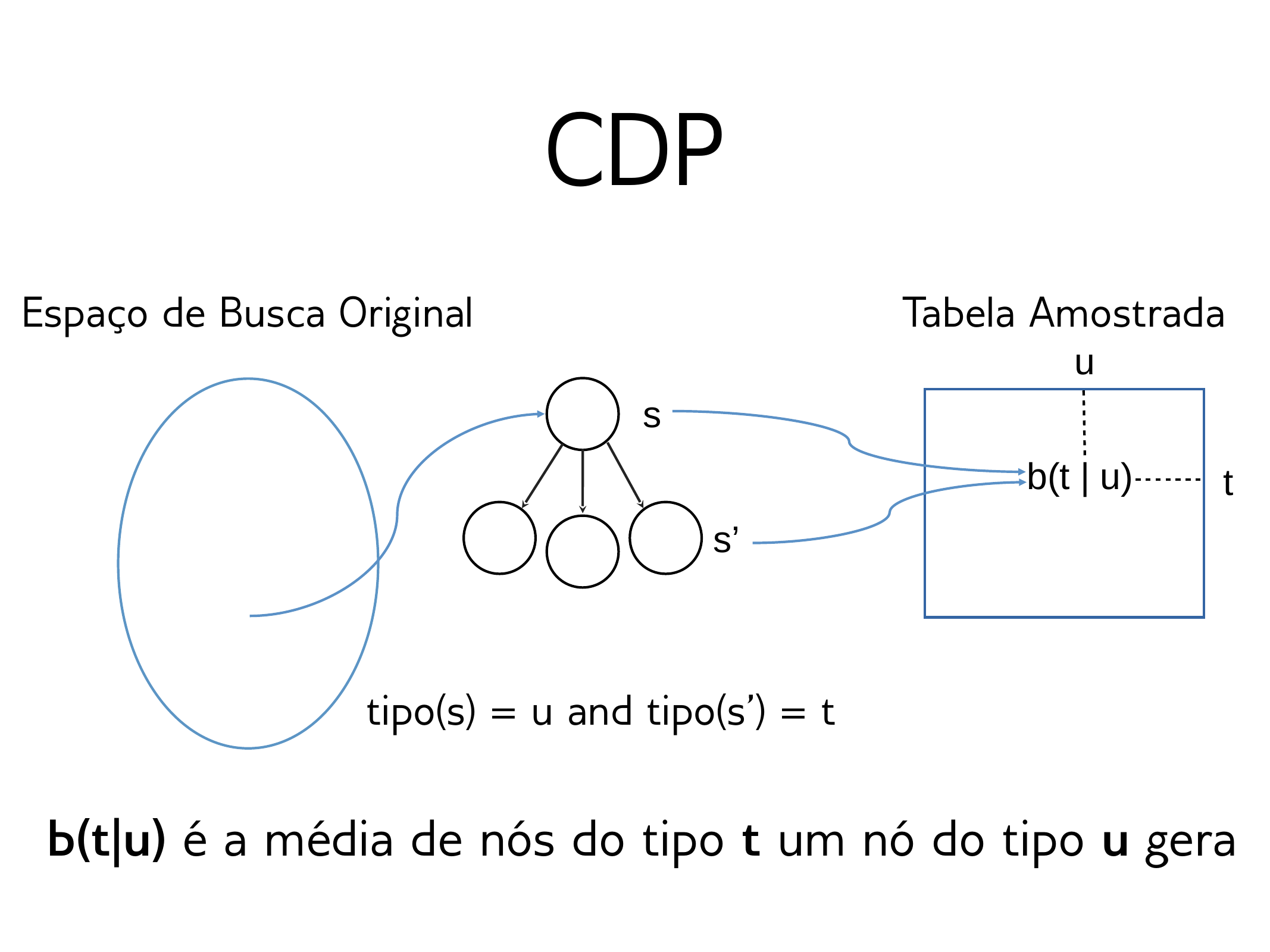

# CDP
Espaço de Busca Original
Tabela Amostrada
u

b(t | u)
t

s

s’
tipo(s) = u and tipo(s’) = t
b(t|u) é a média de nós do tipo t um nó do tipo u gera